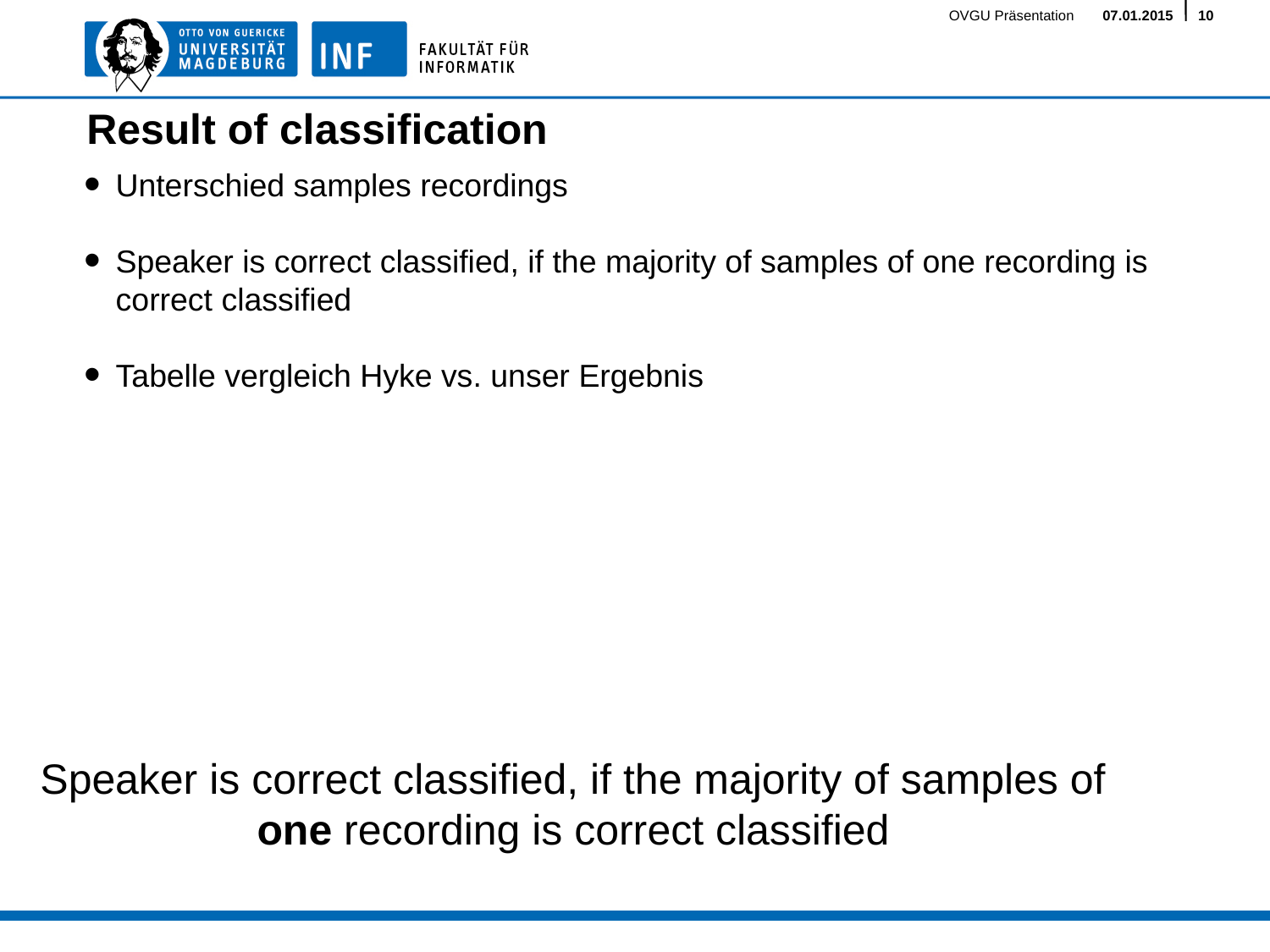

# Result of classification
Unterschied samples recordings

Speaker is correct classified, if the majority of samples of one recording is correct classified

Tabelle vergleich Hyke vs. unser Ergebnis
Speaker is correct classified, if the majority of samples of one recording is correct classified